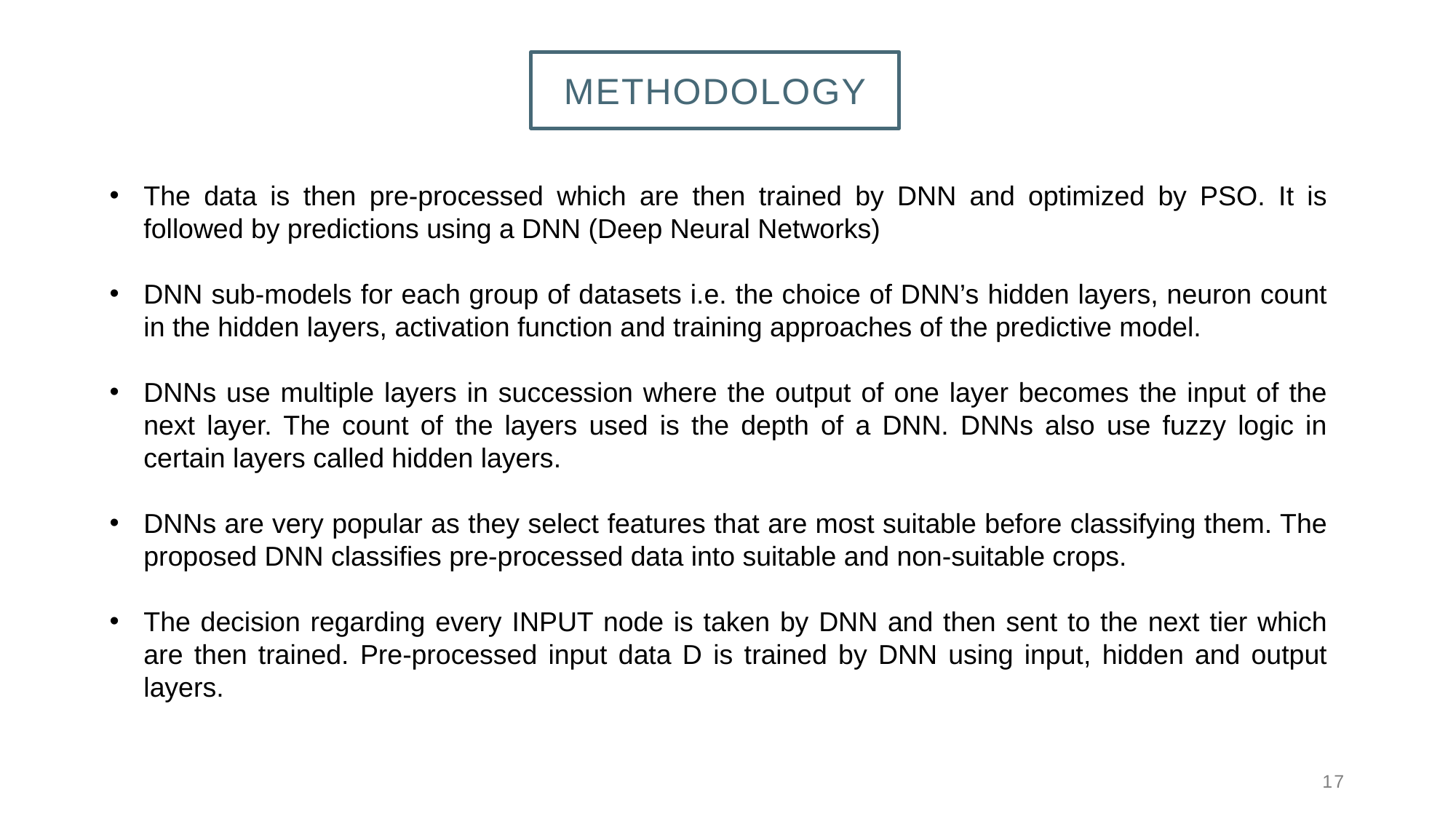

# Methodology
The data is then pre-processed which are then trained by DNN and optimized by PSO. It is followed by predictions using a DNN (Deep Neural Networks)

DNN sub-models for each group of datasets i.e. the choice of DNN’s hidden layers, neuron count in the hidden layers, activation function and training approaches of the predictive model.

DNNs use multiple layers in succession where the output of one layer becomes the input of the next layer. The count of the layers used is the depth of a DNN. DNNs also use fuzzy logic in certain layers called hidden layers.

DNNs are very popular as they select features that are most suitable before classifying them. The proposed DNN classifies pre-processed data into suitable and non-suitable crops.

The decision regarding every INPUT node is taken by DNN and then sent to the next tier which are then trained. Pre-processed input data D is trained by DNN using input, hidden and output layers.
17